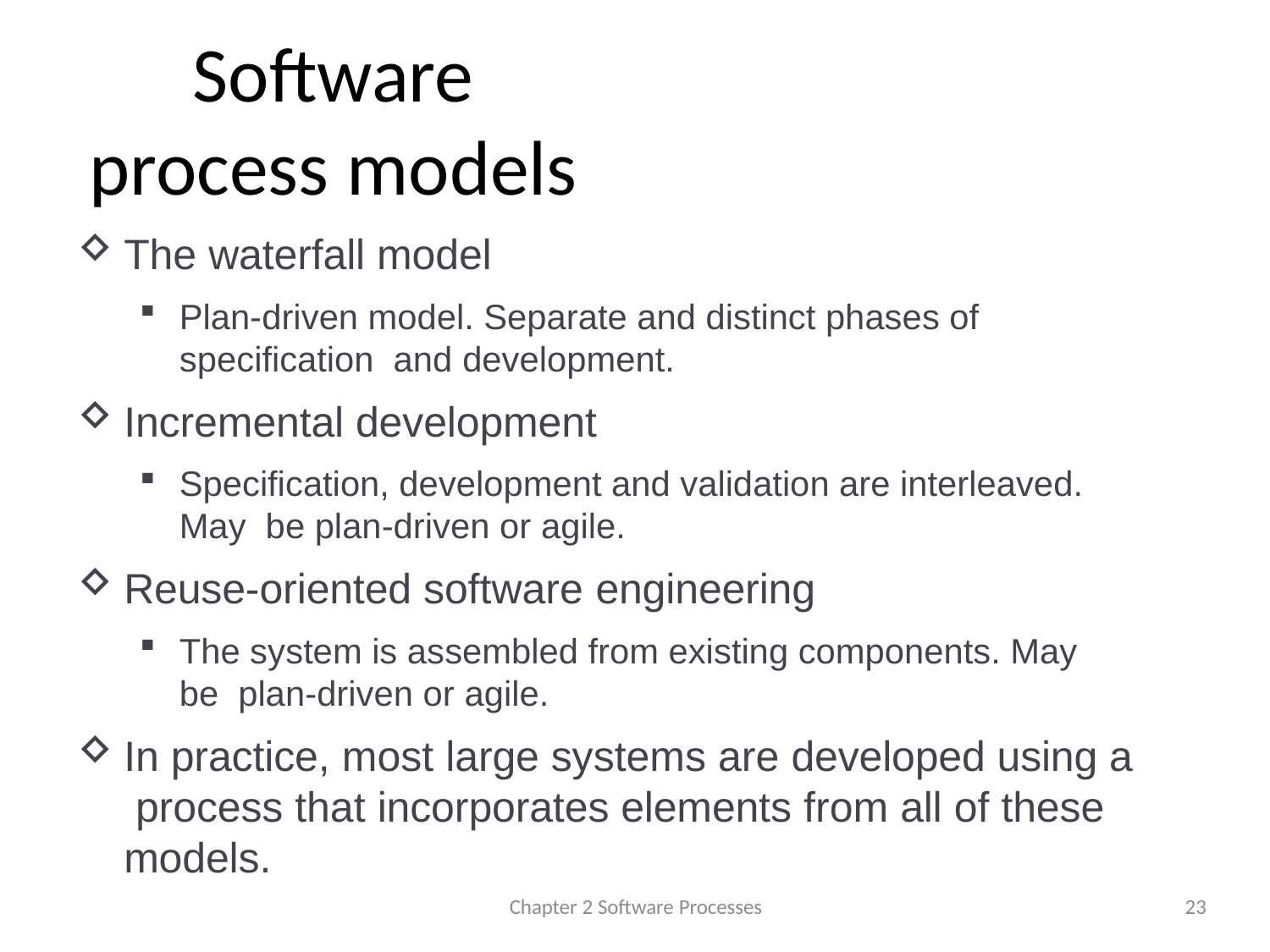

# Software process models
The waterfall model
Plan-driven model. Separate and distinct phases of specification  and development.
Incremental development
Specification, development and validation are interleaved. May  be plan-driven or agile.
Reuse-oriented software engineering
The system is assembled from existing components. May be  plan-driven or agile.
In practice, most large systems are developed using a  process that incorporates elements from all of these  models.
Chapter 2 Software Processes
23